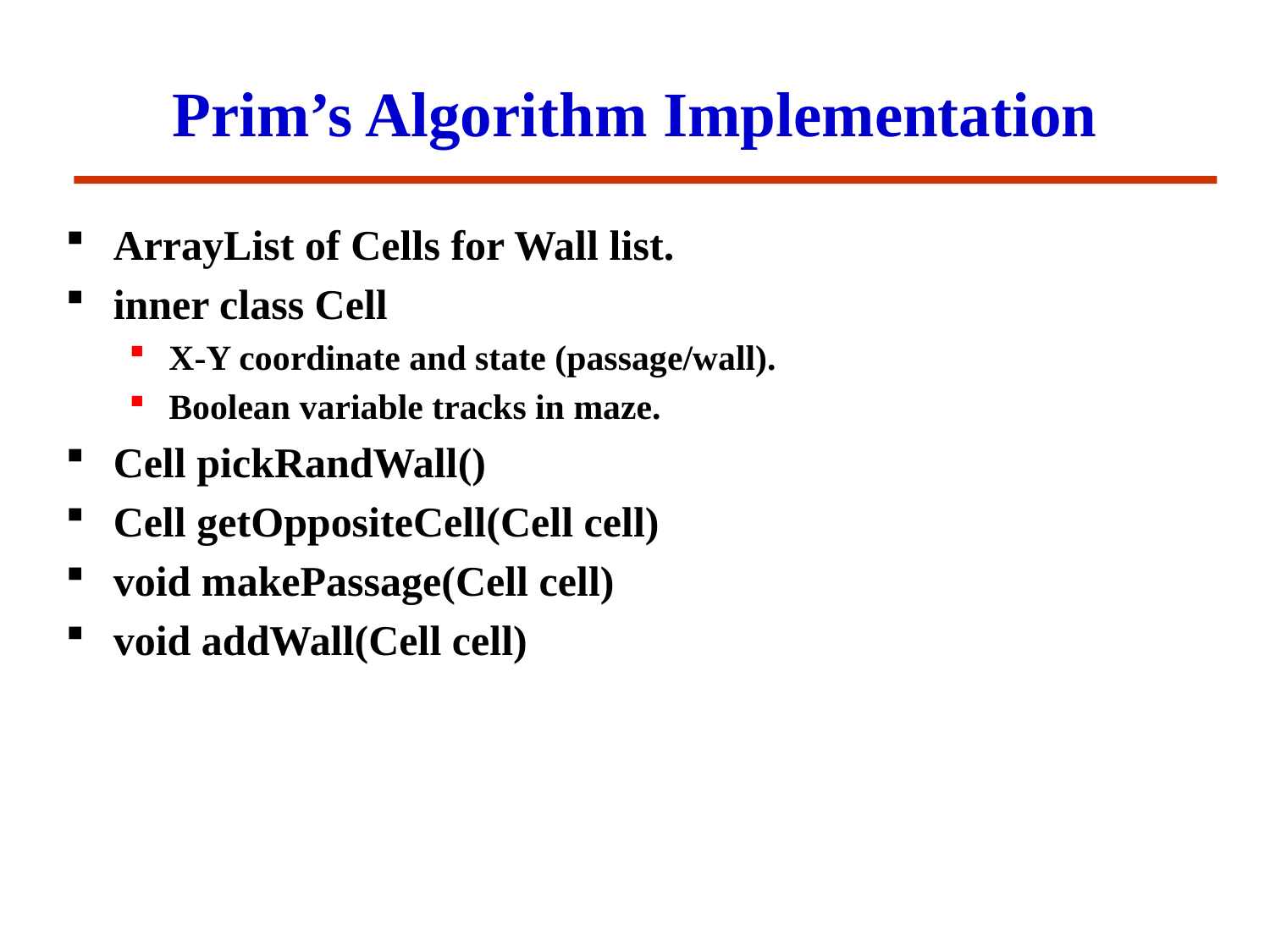

Prim’s Algorithm Implementation
ArrayList of Cells for Wall list.
inner class Cell
X-Y coordinate and state (passage/wall).
Boolean variable tracks in maze.
Cell pickRandWall()
Cell getOppositeCell(Cell cell)
void makePassage(Cell cell)
void addWall(Cell cell)